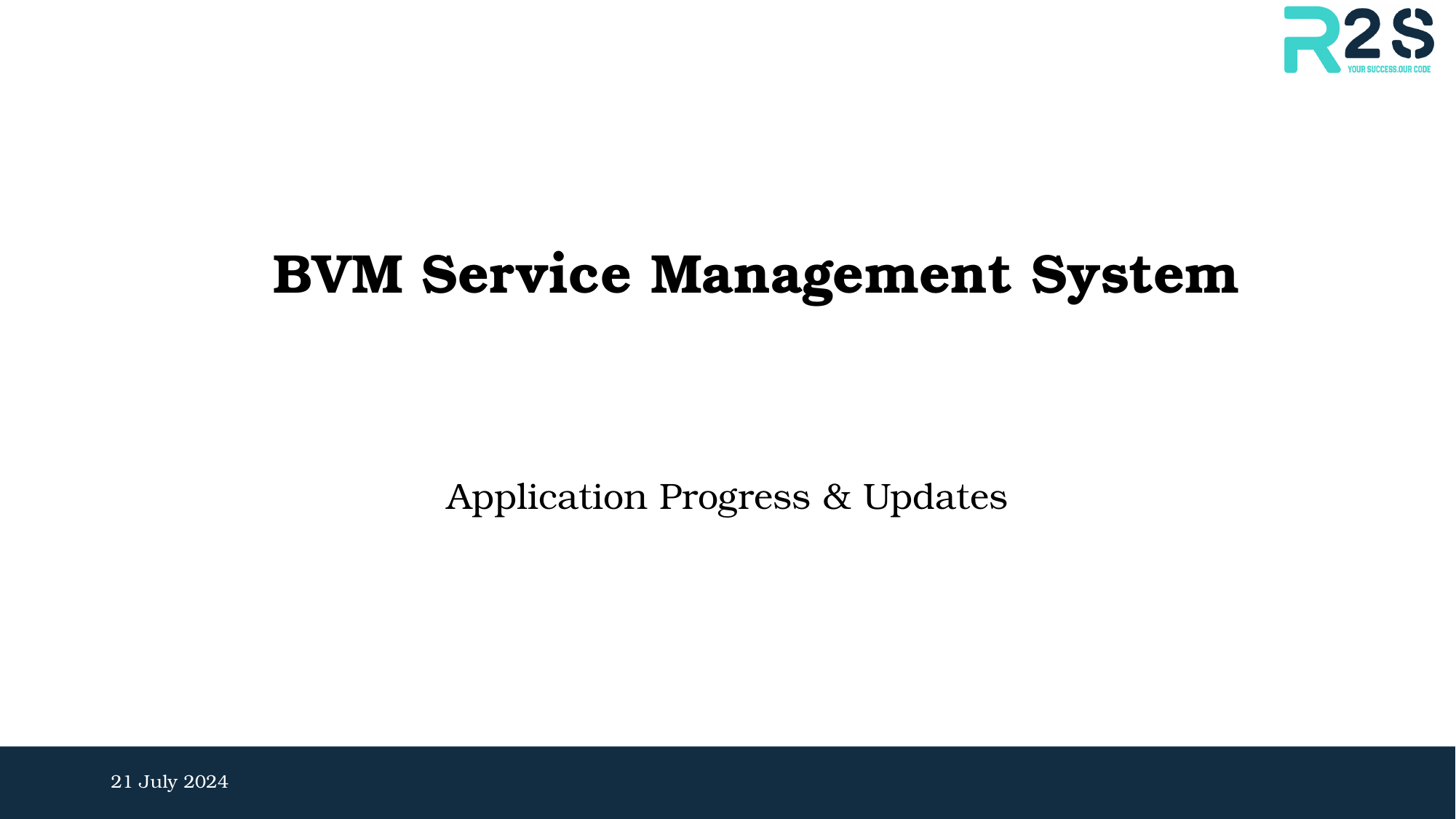

# BVM Service Management System
Application Progress & Updates
21 July 2024